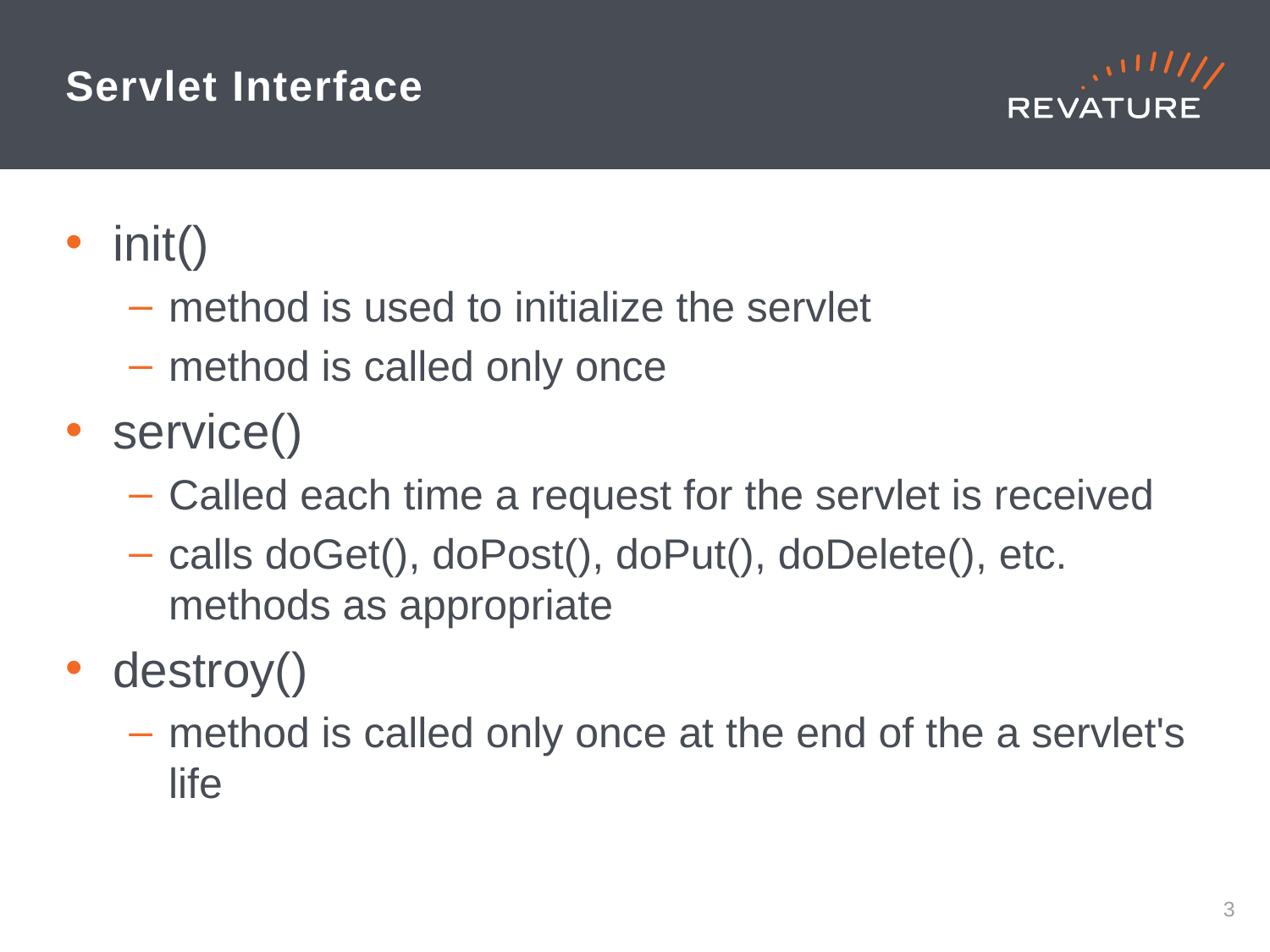

# Servlet Interface
init()
method is used to initialize the servlet
method is called only once
service()
Called each time a request for the servlet is received
calls doGet(), doPost(), doPut(), doDelete(), etc. methods as appropriate
destroy()
method is called only once at the end of the a servlet's life
3